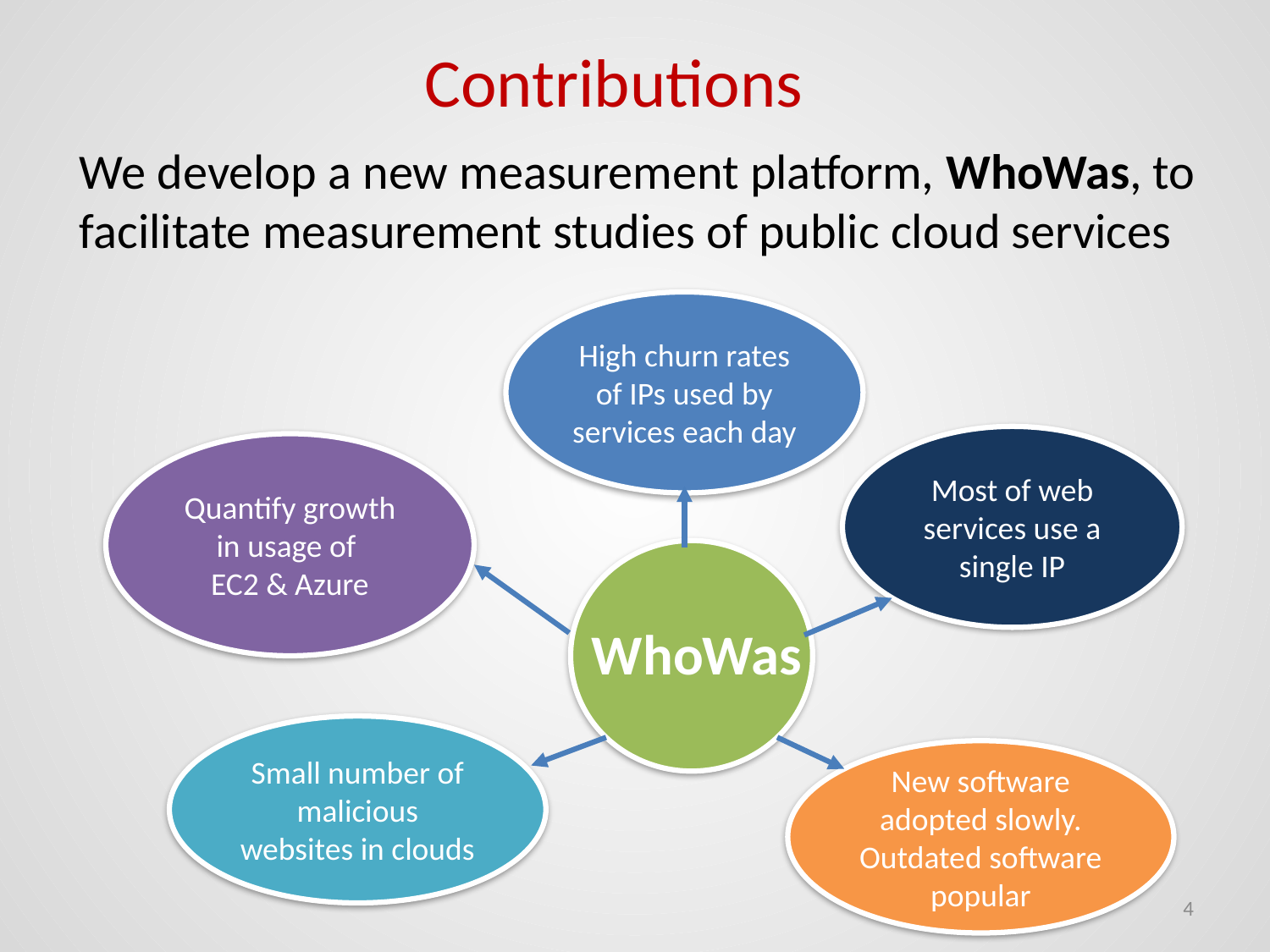

Contributions
We develop a new measurement platform, WhoWas, to facilitate measurement studies of public cloud services
High churn rates of IPs used by services each day
Most of web services use a single IP
Quantify growth in usage of
EC2 & Azure

WhoWas
Small number of malicious websites in clouds
New software adopted slowly. Outdated software popular
4